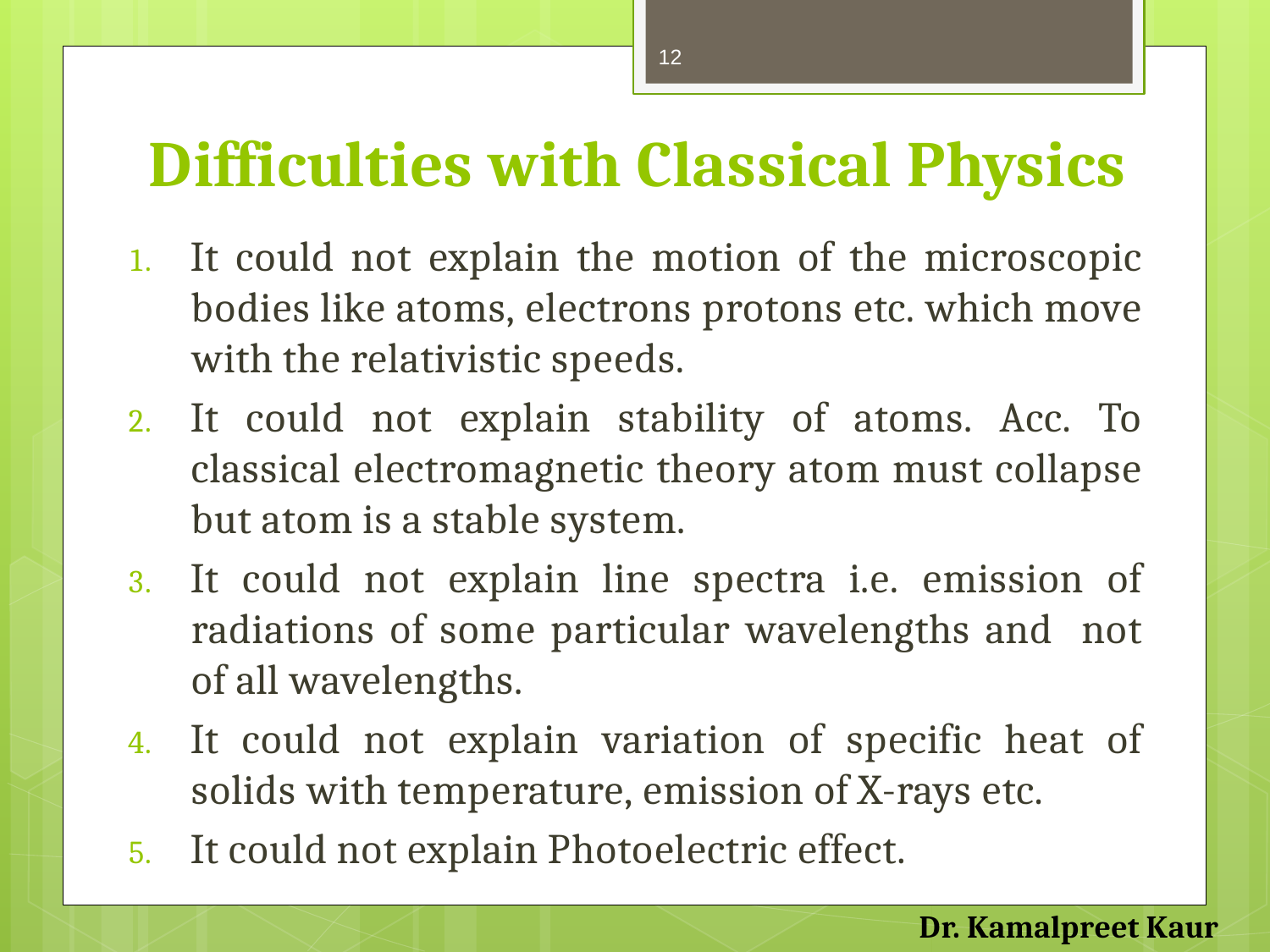

12
# Difficulties with Classical Physics
It could not explain the motion of the microscopic bodies like atoms, electrons protons etc. which move with the relativistic speeds.
It could not explain stability of atoms. Acc. To classical electromagnetic theory atom must collapse but atom is a stable system.
It could not explain line spectra i.e. emission of radiations of some particular wavelengths and  not of all wavelengths.
It could not explain variation of specific heat of solids with temperature, emission of X-rays etc.
It could not explain Photoelectric effect.
Dr. Kamalpreet Kaur